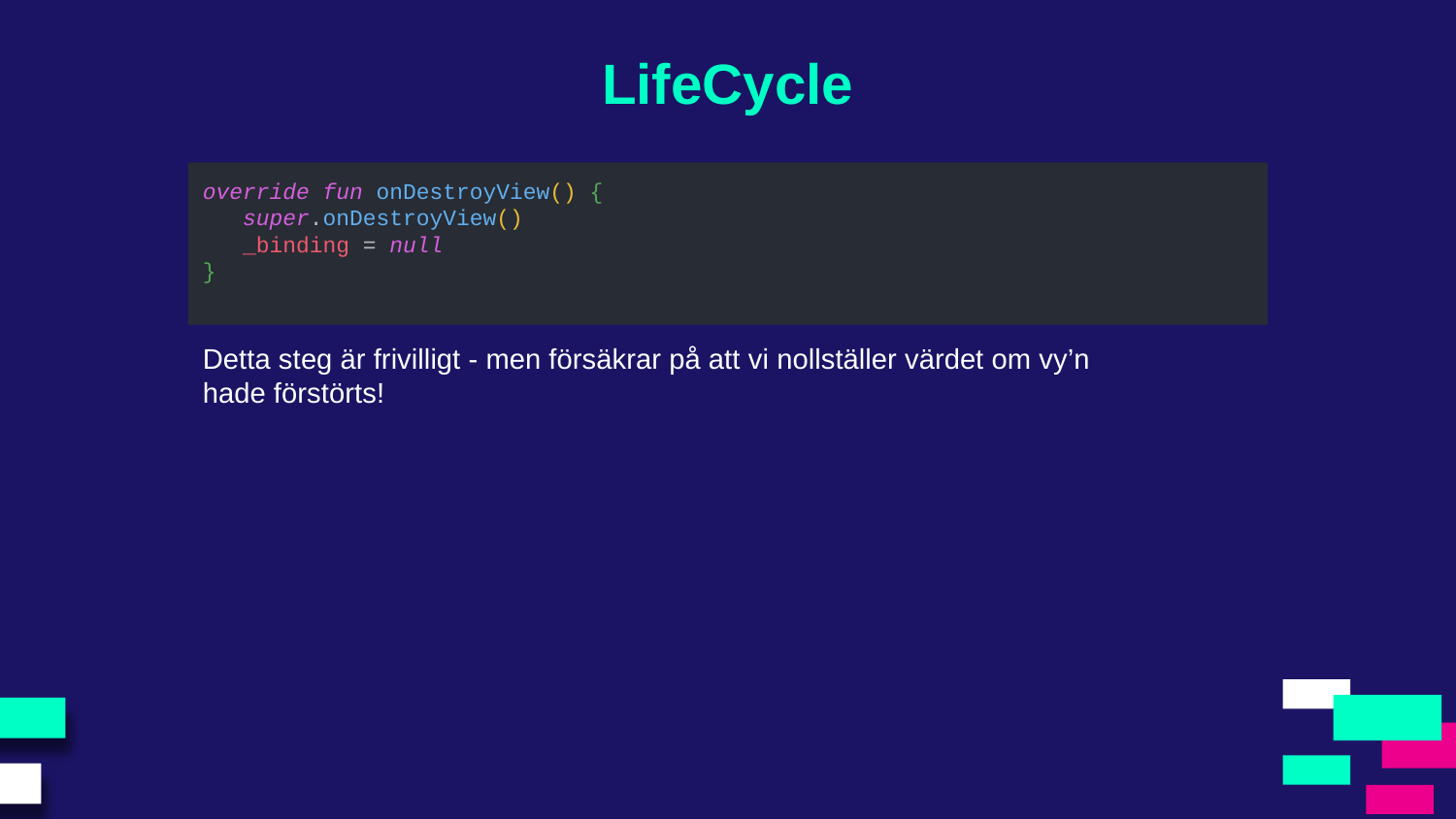

LifeCycle
override fun onDestroyView() {
   super.onDestroyView()
   _binding = null
}

Detta steg är frivilligt - men försäkrar på att vi nollställer värdet om vy’n hade förstörts!